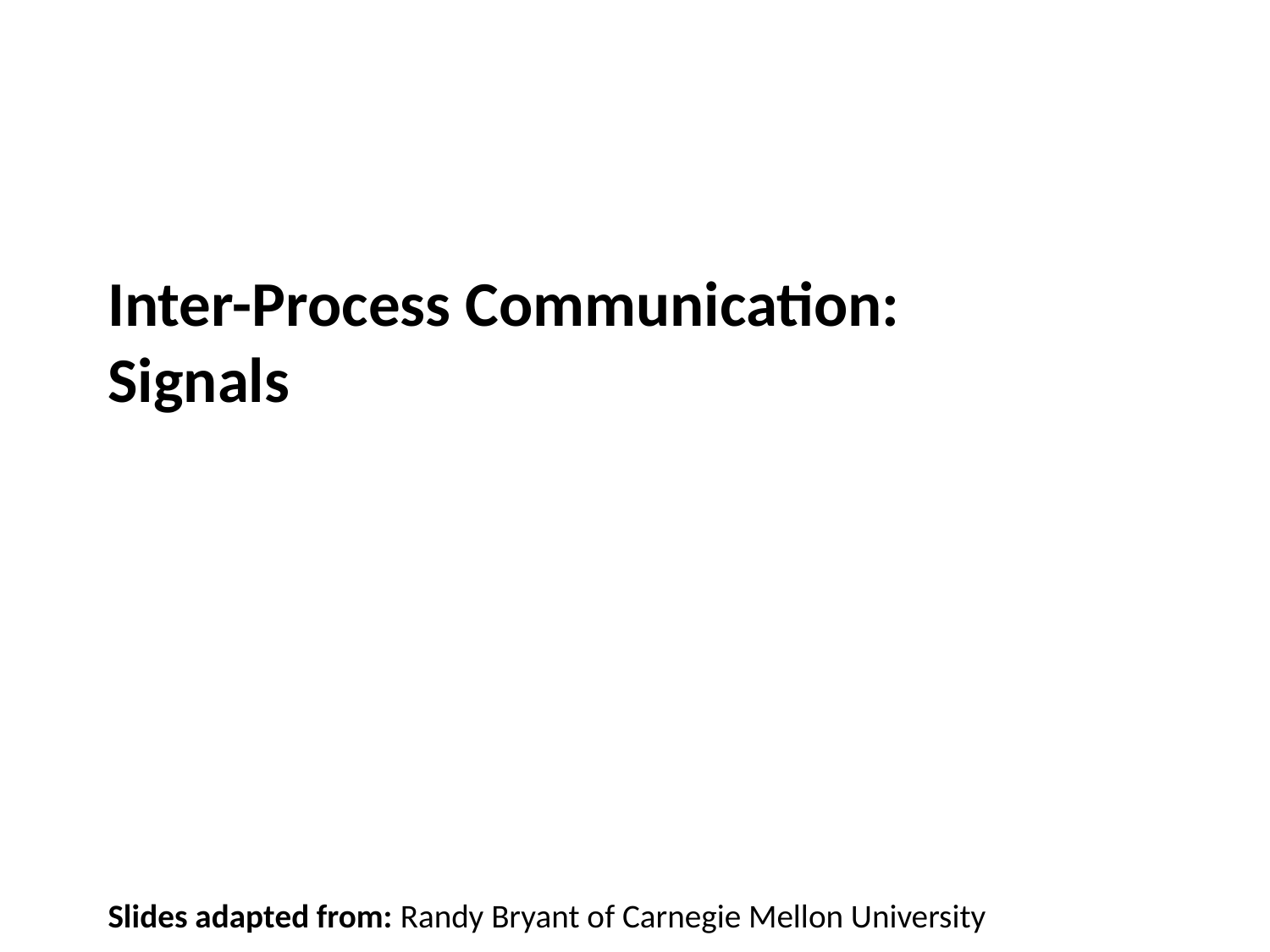

# Inter-Process Communication: Signals
Slides adapted from: Randy Bryant of Carnegie Mellon University